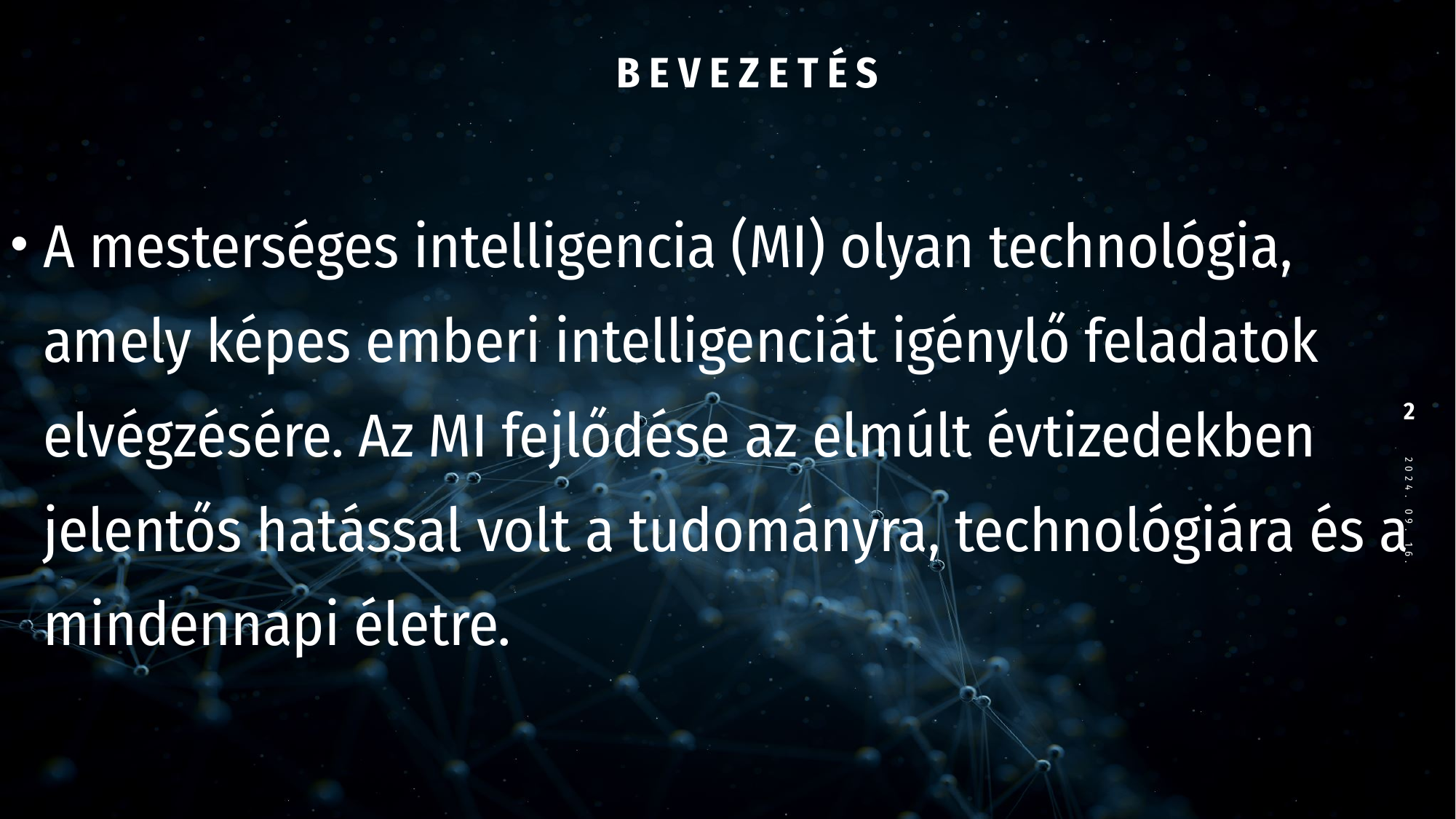

# Bevezetés
A mesterséges intelligencia (MI) olyan technológia, amely képes emberi intelligenciát igénylő feladatok elvégzésére. Az MI fejlődése az elmúlt évtizedekben jelentős hatással volt a tudományra, technológiára és a mindennapi életre.

2
2024. 09. 16.